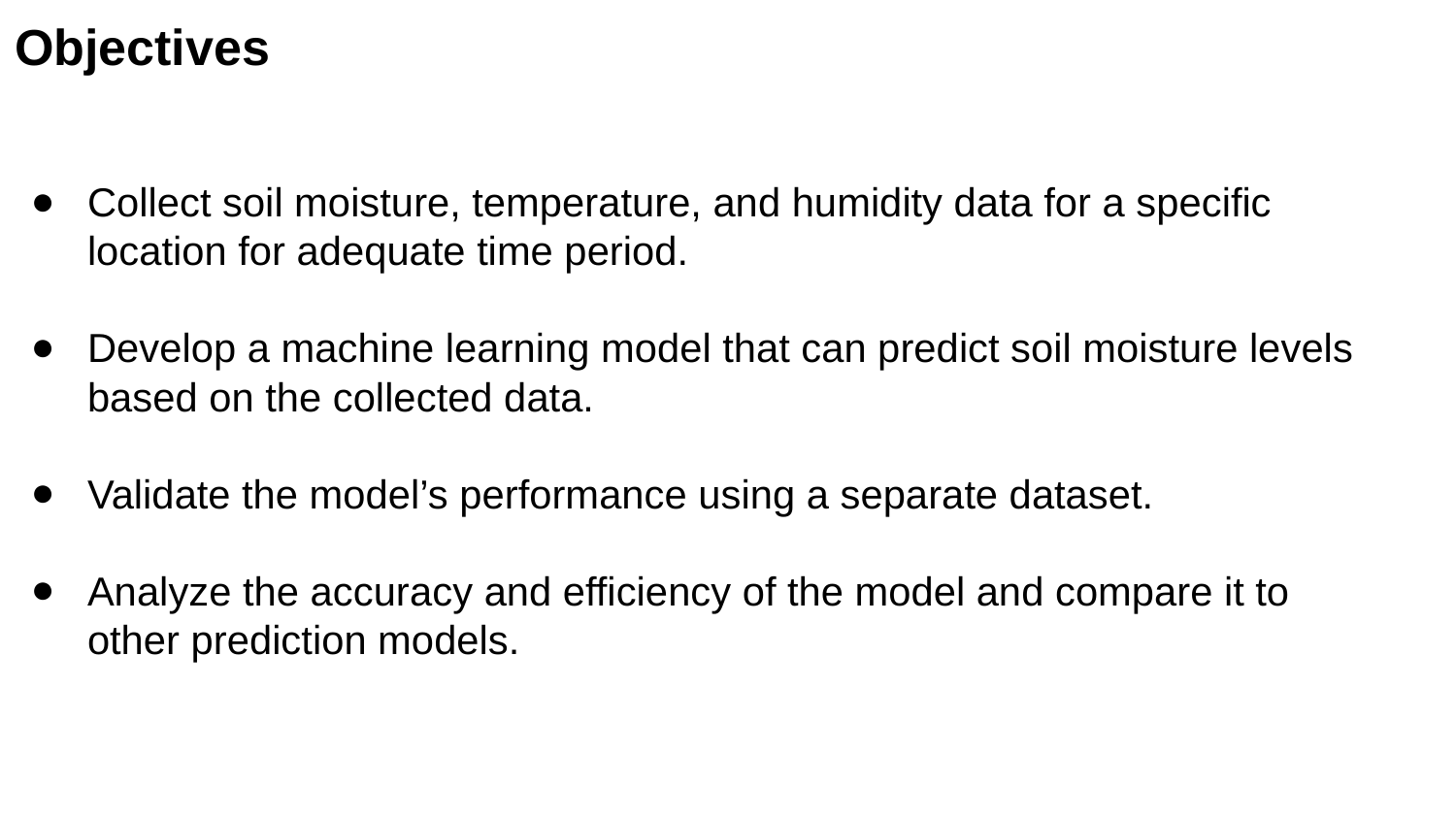

Objectives

Collect soil moisture, temperature, and humidity data for a specific location for adequate time period.

Develop a machine learning model that can predict soil moisture levels based on the collected data.

Validate the model’s performance using a separate dataset.

Analyze the accuracy and efficiency of the model and compare it to other prediction models.